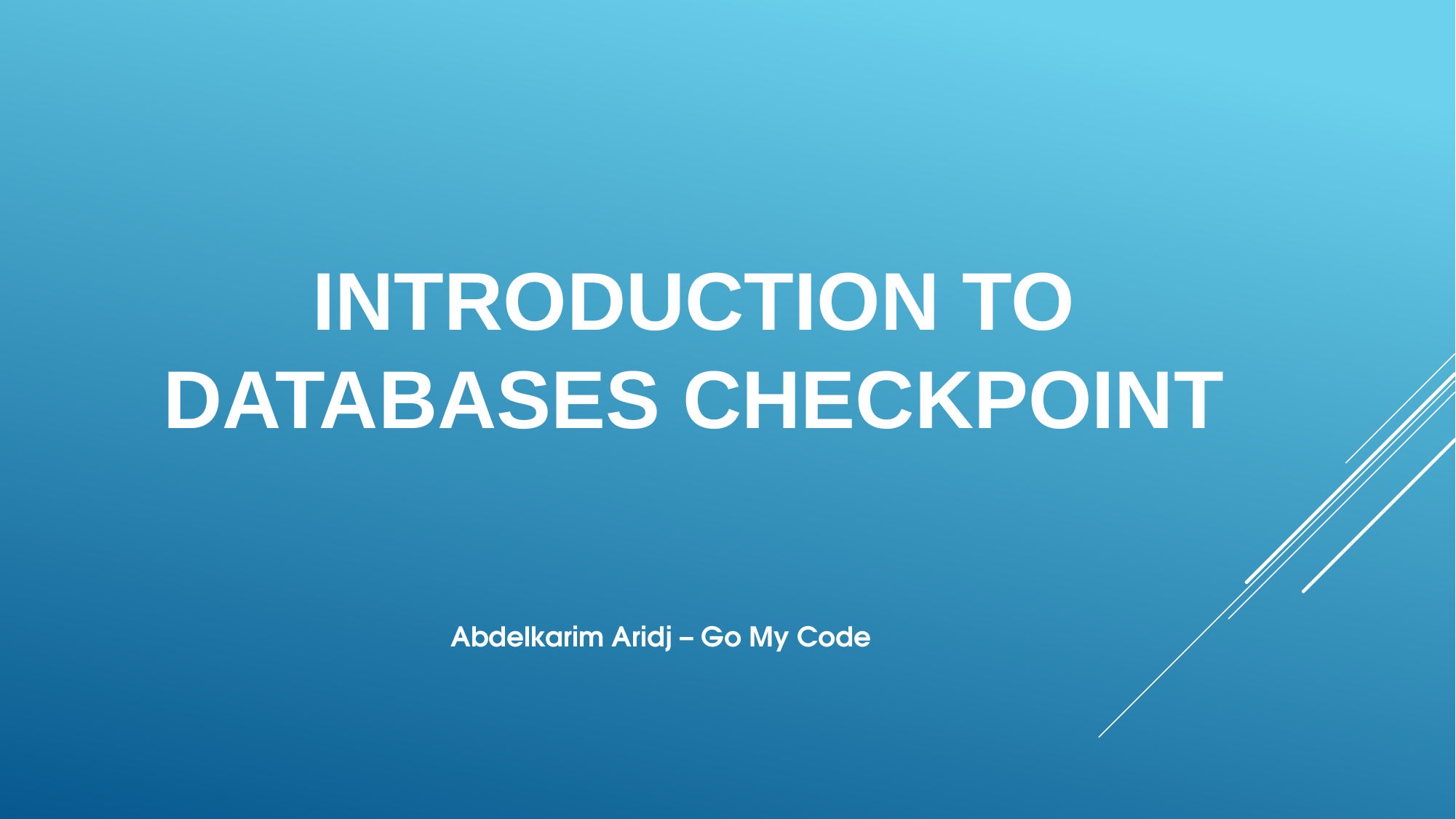

INTRODUCTION TO DATABASES CHECKPOINT
Abdelkarim Aridj – Go My Code